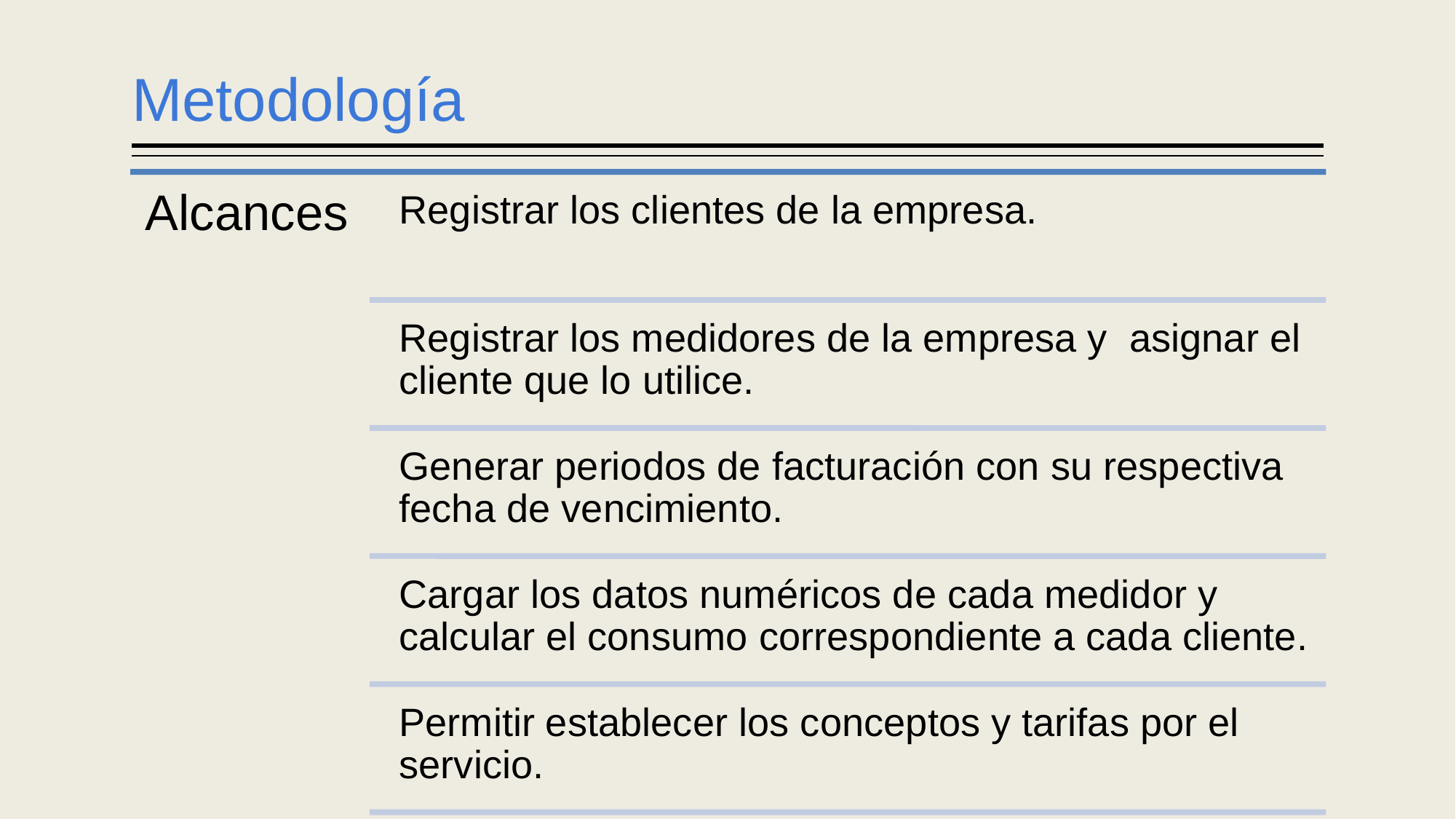

# Metodología
Alcances
Registrar los clientes de la empresa.
Registrar los medidores de la empresa y  asignar el cliente que lo utilice.
Generar periodos de facturación con su respectiva fecha de vencimiento.
Cargar los datos numéricos de cada medidor y calcular el consumo correspondiente a cada cliente.
Permitir establecer los conceptos y tarifas por el servicio.